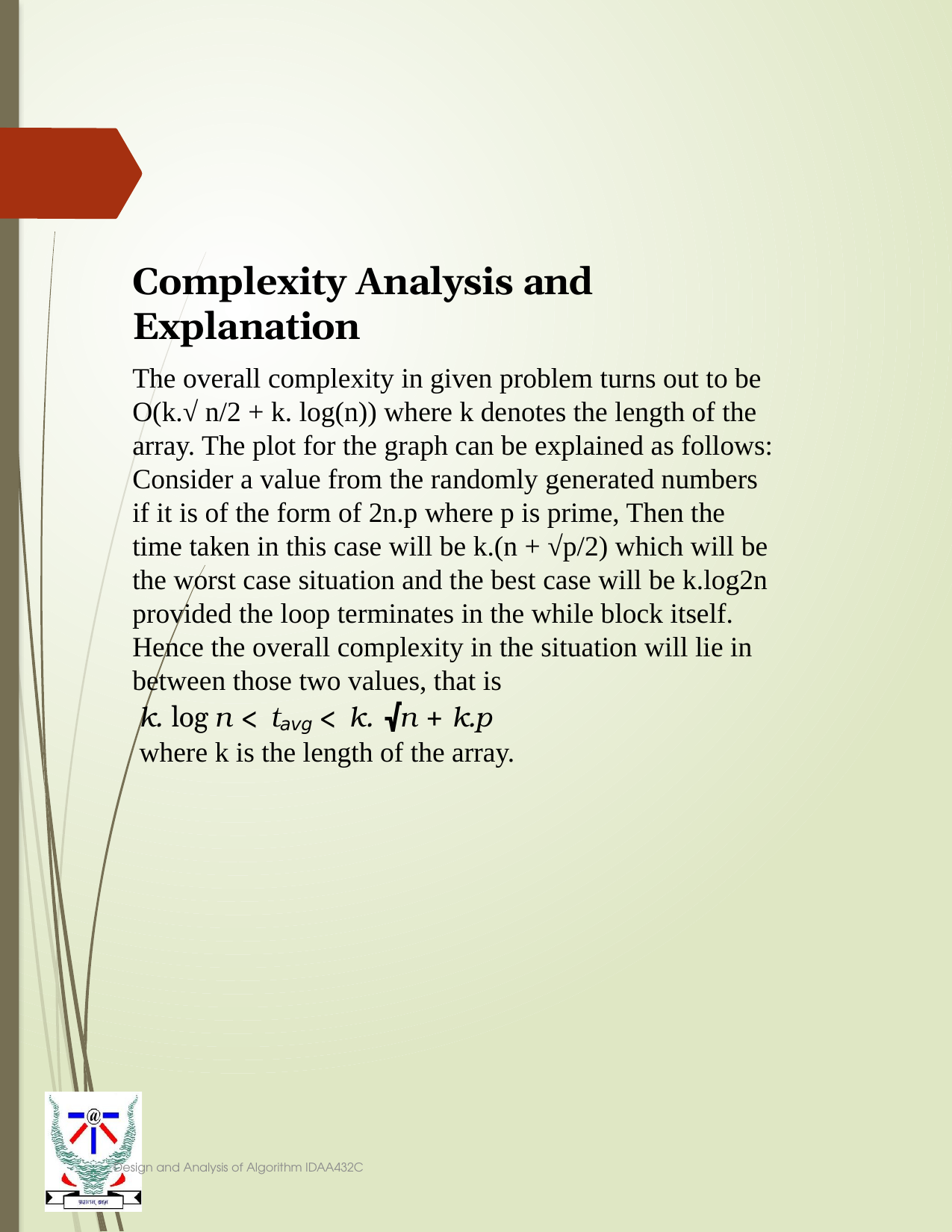

Complexity Analysis and Explanation
The overall complexity in given problem turns out to be O(k.√ n/2 + k. log(n)) where k denotes the length of the array. The plot for the graph can be explained as follows: Consider a value from the randomly generated numbers if it is of the form of 2n.p where p is prime, Then the time taken in this case will be k.(n + √p/2) which will be the worst case situation and the best case will be k.log2n provided the loop terminates in the while block itself. Hence the overall complexity in the situation will lie in between those two values, that is
 k. log n < tavg < k. √n + k.p
 where k is the length of the array.

Design and Analysis of Algorithm IDAA432C